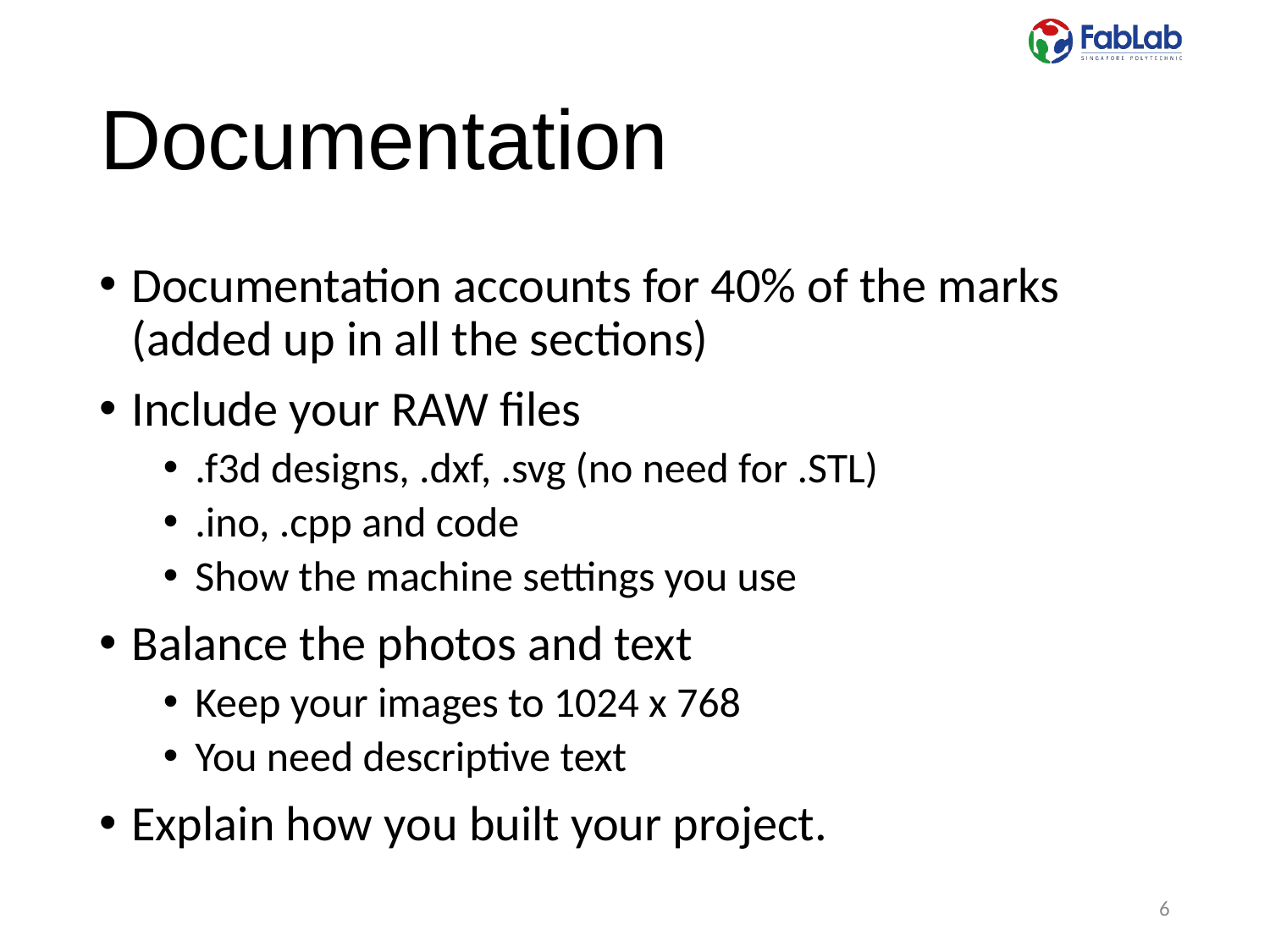

# Documentation
Documentation accounts for 40% of the marks (added up in all the sections)
Include your RAW files
.f3d designs, .dxf, .svg (no need for .STL)
.ino, .cpp and code
Show the machine settings you use
Balance the photos and text
Keep your images to 1024 x 768
You need descriptive text
Explain how you built your project.
6